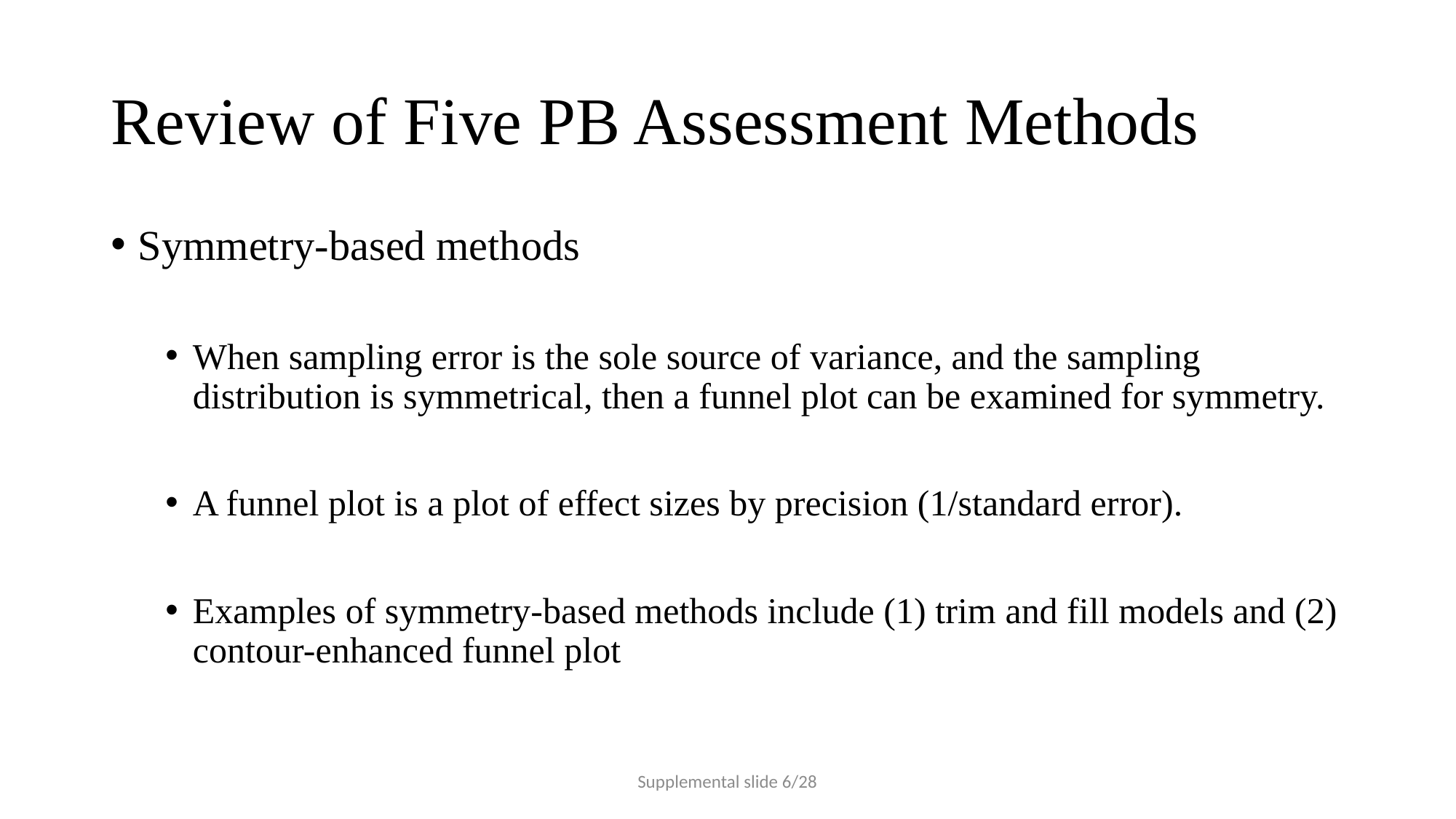

# Review of Five PB Assessment Methods
Symmetry-based methods

When sampling error is the sole source of variance, and the sampling distribution is symmetrical, then a funnel plot can be examined for symmetry.

A funnel plot is a plot of effect sizes by precision (1/standard error).

Examples of symmetry-based methods include (1) trim and fill models and (2) contour-enhanced funnel plot

Supplemental slide 6/28